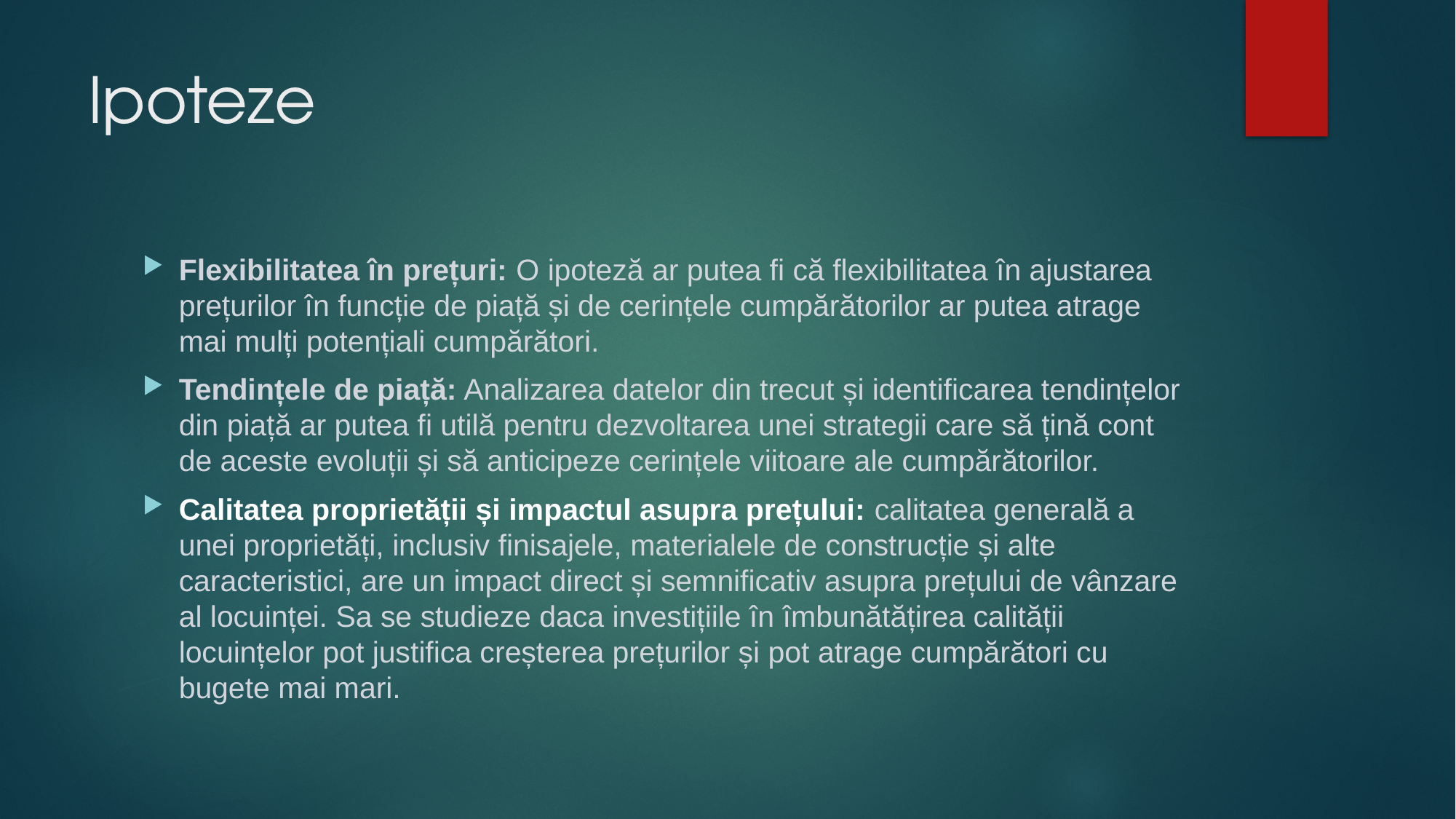

# Ipoteze
Flexibilitatea în prețuri: O ipoteză ar putea fi că flexibilitatea în ajustarea prețurilor în funcție de piață și de cerințele cumpărătorilor ar putea atrage mai mulți potențiali cumpărători.
Tendințele de piață: Analizarea datelor din trecut și identificarea tendințelor din piață ar putea fi utilă pentru dezvoltarea unei strategii care să țină cont de aceste evoluții și să anticipeze cerințele viitoare ale cumpărătorilor.
Calitatea proprietății și impactul asupra prețului: calitatea generală a unei proprietăți, inclusiv finisajele, materialele de construcție și alte caracteristici, are un impact direct și semnificativ asupra prețului de vânzare al locuinței. Sa se studieze daca investițiile în îmbunătățirea calității locuințelor pot justifica creșterea prețurilor și pot atrage cumpărători cu bugete mai mari.